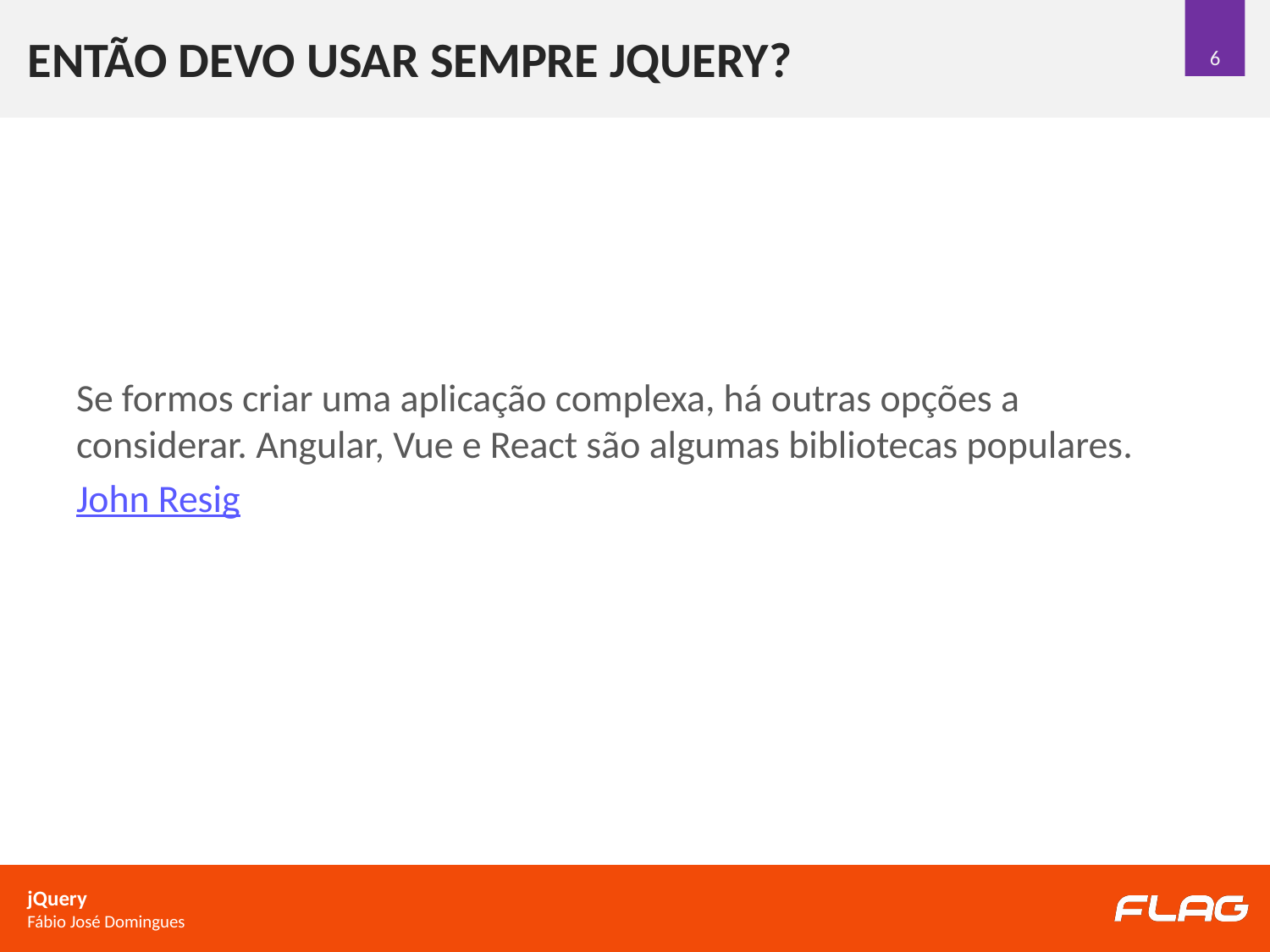

# Então devo usar sempre jQuery?

Se formos criar uma aplicação complexa, há outras opções a considerar. Angular, Vue e React são algumas bibliotecas populares.
John Resig